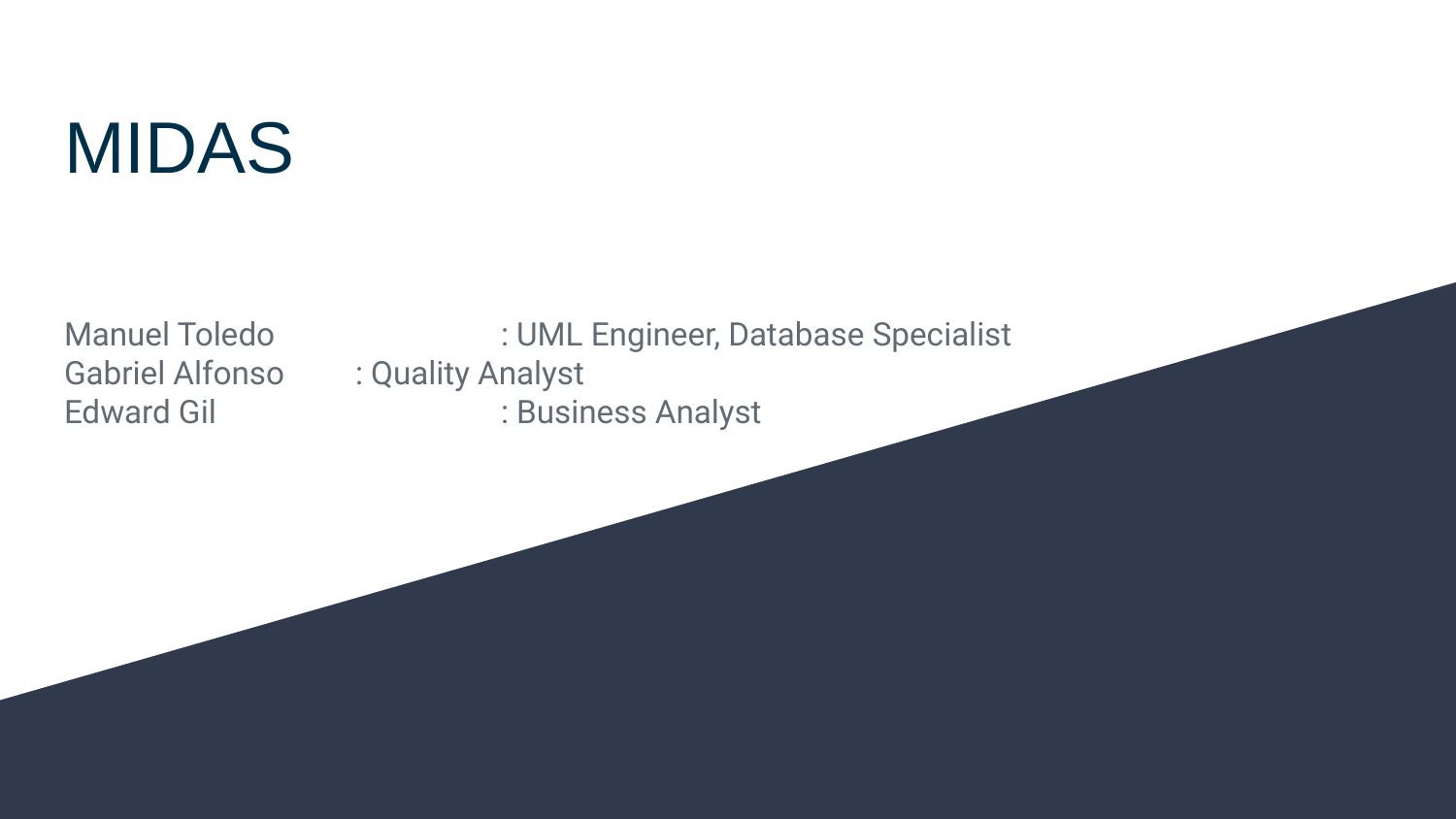

# MIDAS

Manuel Toledo		: UML Engineer, Database Specialist
Gabriel Alfonso	: Quality Analyst
Edward Gil		: Business Analyst